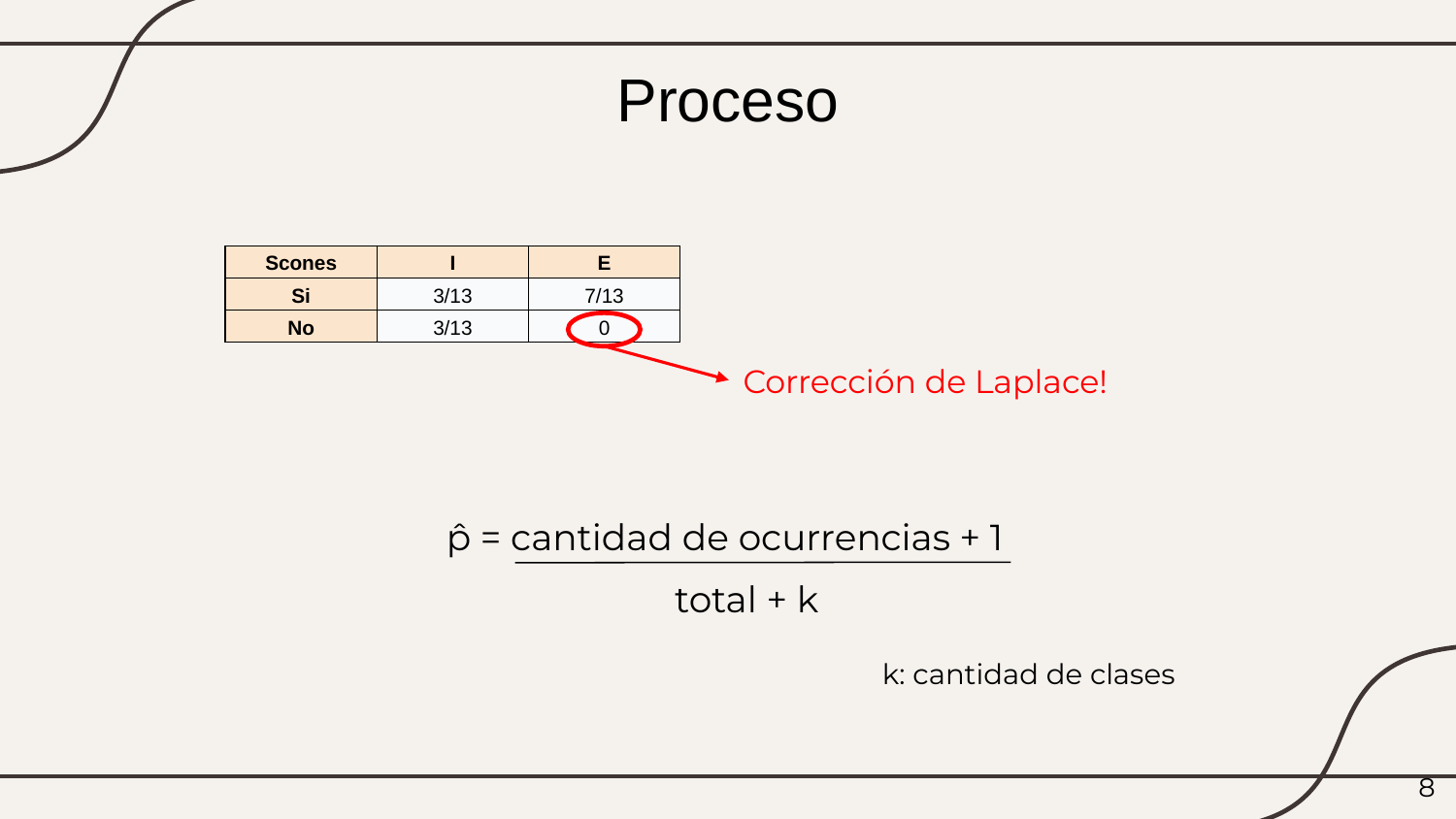

# Proceso
| Scones | I | E |
| --- | --- | --- |
| Si | 3/13 | 7/13 |
| No | 3/13 | 0 |

Corrección de Laplace!
p̂ = cantidad de ocurrencias + 1
total + k
k: cantidad de clases
8